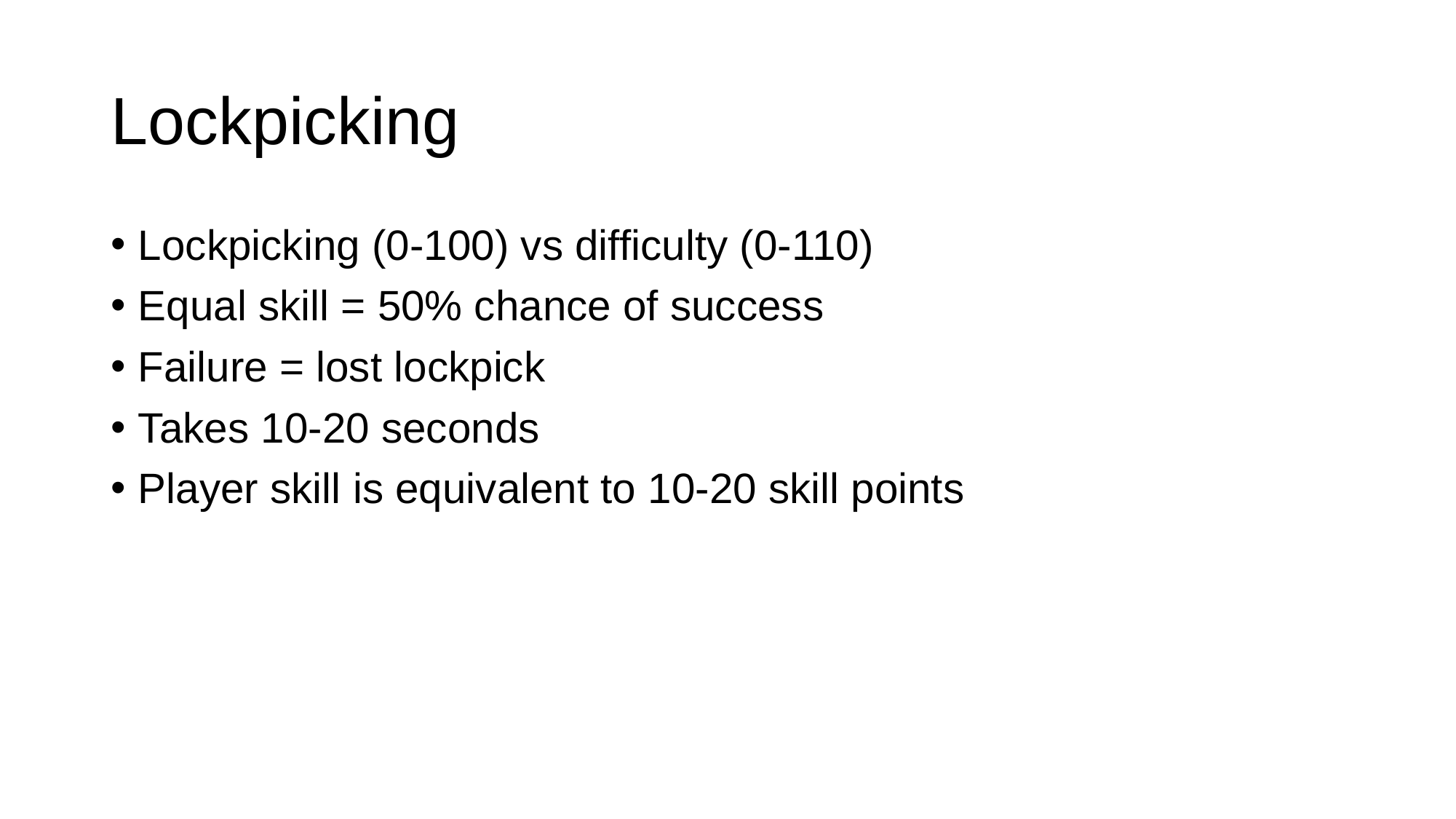

# Lockpicking

Lockpicking (0-100) vs difficulty (0-110)
Equal skill = 50% chance of success
Failure = lost lockpick
Takes 10-20 seconds
Player skill is equivalent to 10-20 skill points